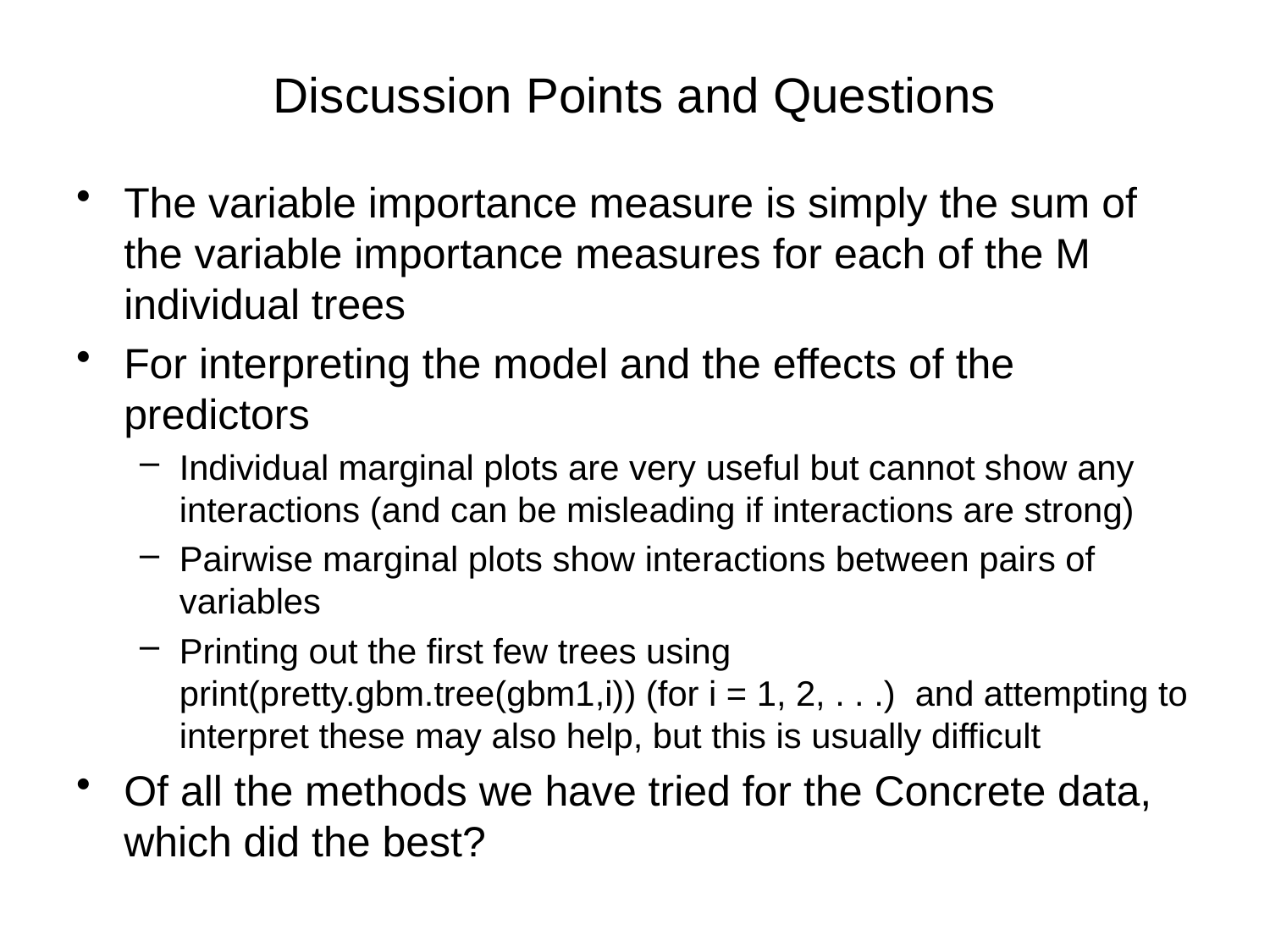

# Discussion Points and Questions
The variable importance measure is simply the sum of the variable importance measures for each of the M individual trees
For interpreting the model and the effects of the predictors
Individual marginal plots are very useful but cannot show any interactions (and can be misleading if interactions are strong)
Pairwise marginal plots show interactions between pairs of variables
Printing out the first few trees using print(pretty.gbm.tree(gbm1,i)) (for i = 1, 2, . . .)  and attempting to interpret these may also help, but this is usually difficult
Of all the methods we have tried for the Concrete data, which did the best?